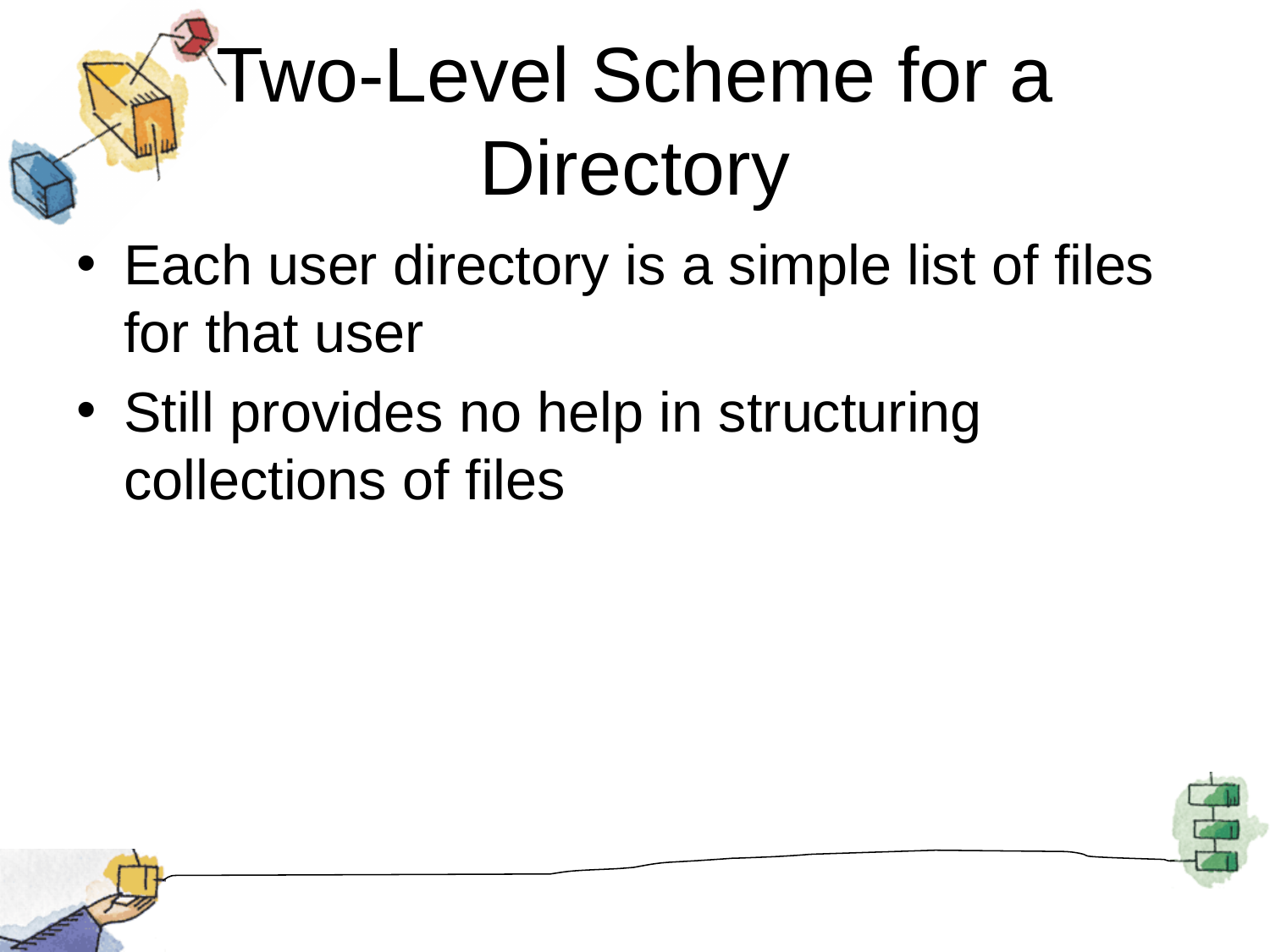

# Two-Level Scheme for a Directory
Each user directory is a simple list of files for that user
Still provides no help in structuring collections of files